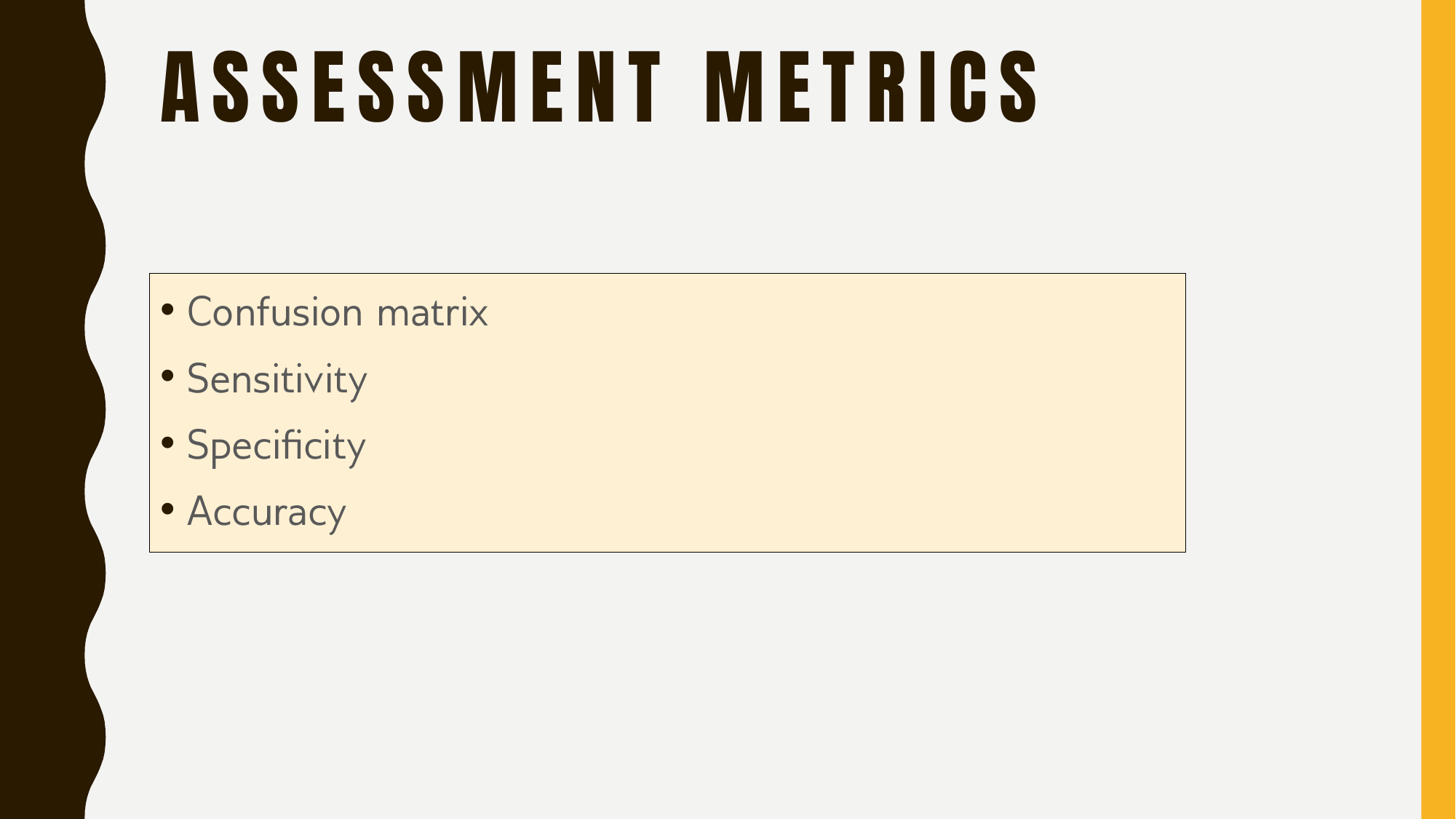

# ASSESSMENT METRICS
Confusion matrix
Sensitivity
Specificity
Accuracy